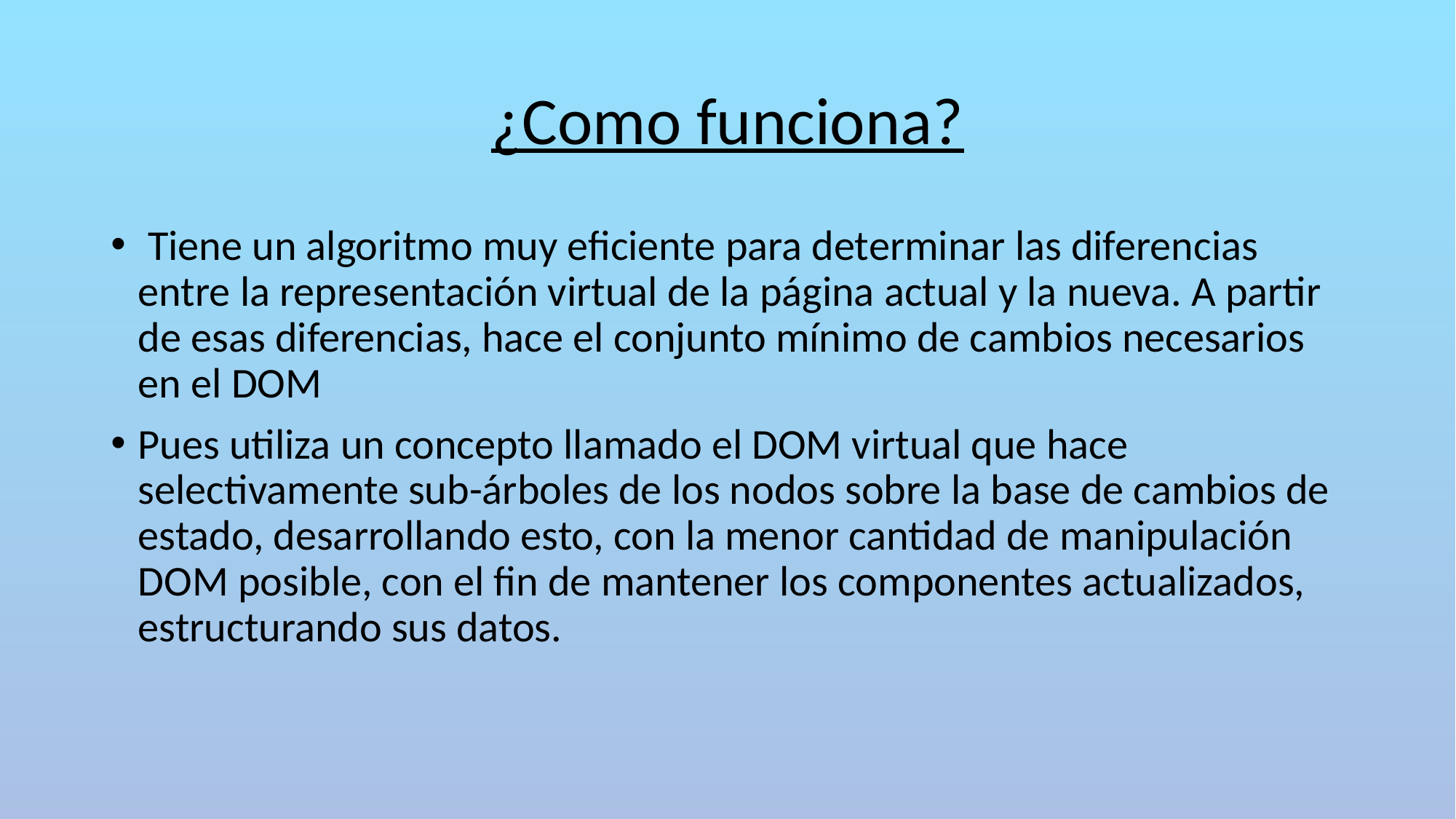

# ¿Como funciona?
 Tiene un algoritmo muy eficiente para determinar las diferencias entre la representación virtual de la página actual y la nueva. A partir de esas diferencias, hace el conjunto mínimo de cambios necesarios en el DOM
Pues utiliza un concepto llamado el DOM virtual que hace selectivamente sub-árboles de los nodos sobre la base de cambios de estado, desarrollando esto, con la menor cantidad de manipulación DOM posible, con el fin de mantener los componentes actualizados, estructurando sus datos.